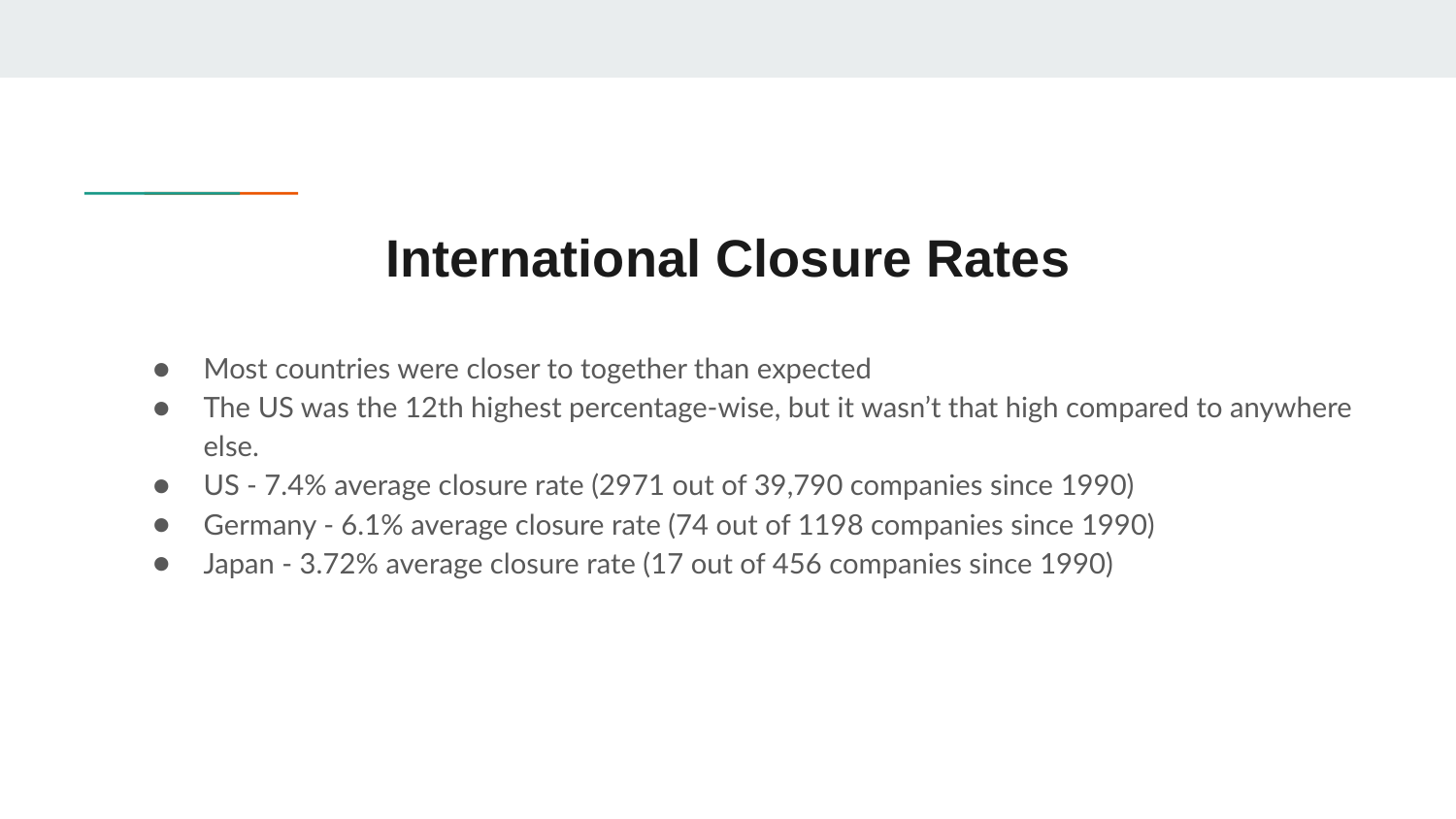

# International Closure Rates
Most countries were closer to together than expected
The US was the 12th highest percentage-wise, but it wasn’t that high compared to anywhere else.
US - 7.4% average closure rate (2971 out of 39,790 companies since 1990)
Germany - 6.1% average closure rate (74 out of 1198 companies since 1990)
Japan - 3.72% average closure rate (17 out of 456 companies since 1990)